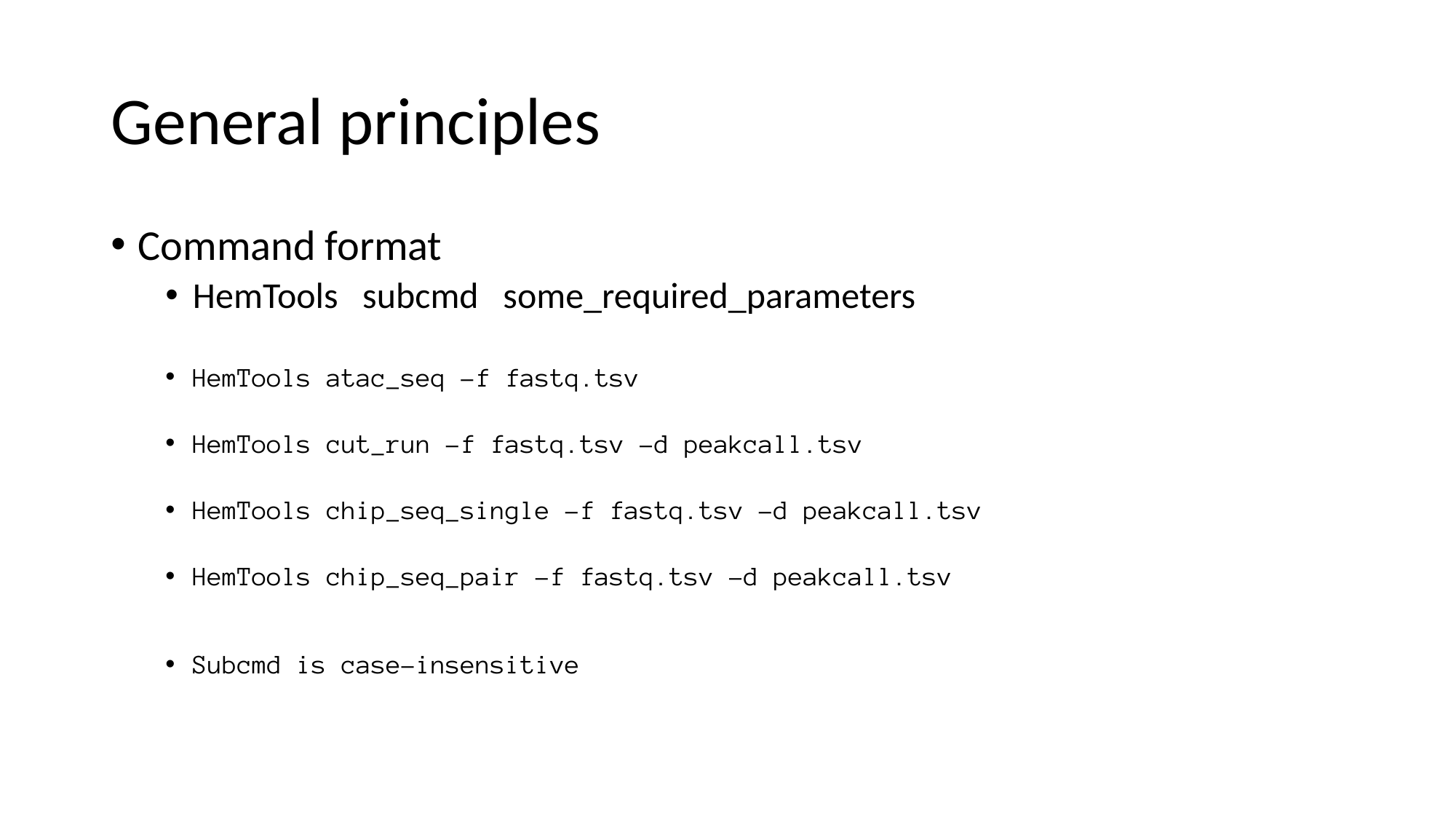

# General principles
Command format
HemTools   subcmd   some_required_parameters
HemTools atac_seq -f fastq.tsv
HemTools cut_run -f fastq.tsv -d peakcall.tsv
HemTools chip_seq_single -f fastq.tsv -d peakcall.tsv
HemTools chip_seq_pair -f fastq.tsv -d peakcall.tsv

Subcmd is case-insensitive